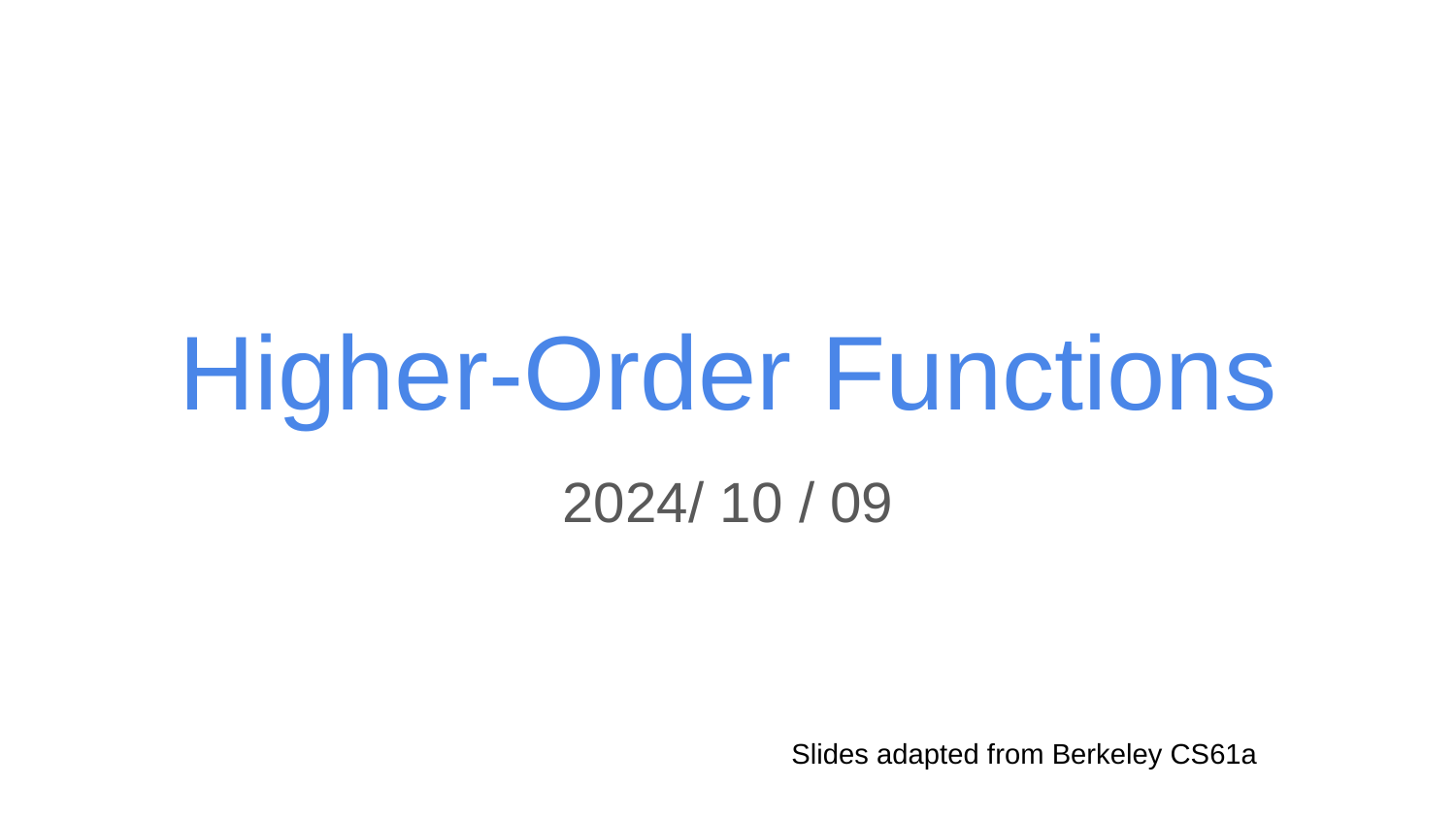

# Higher-Order Functions
2024/ 10 / 09
Slides adapted from Berkeley CS61a